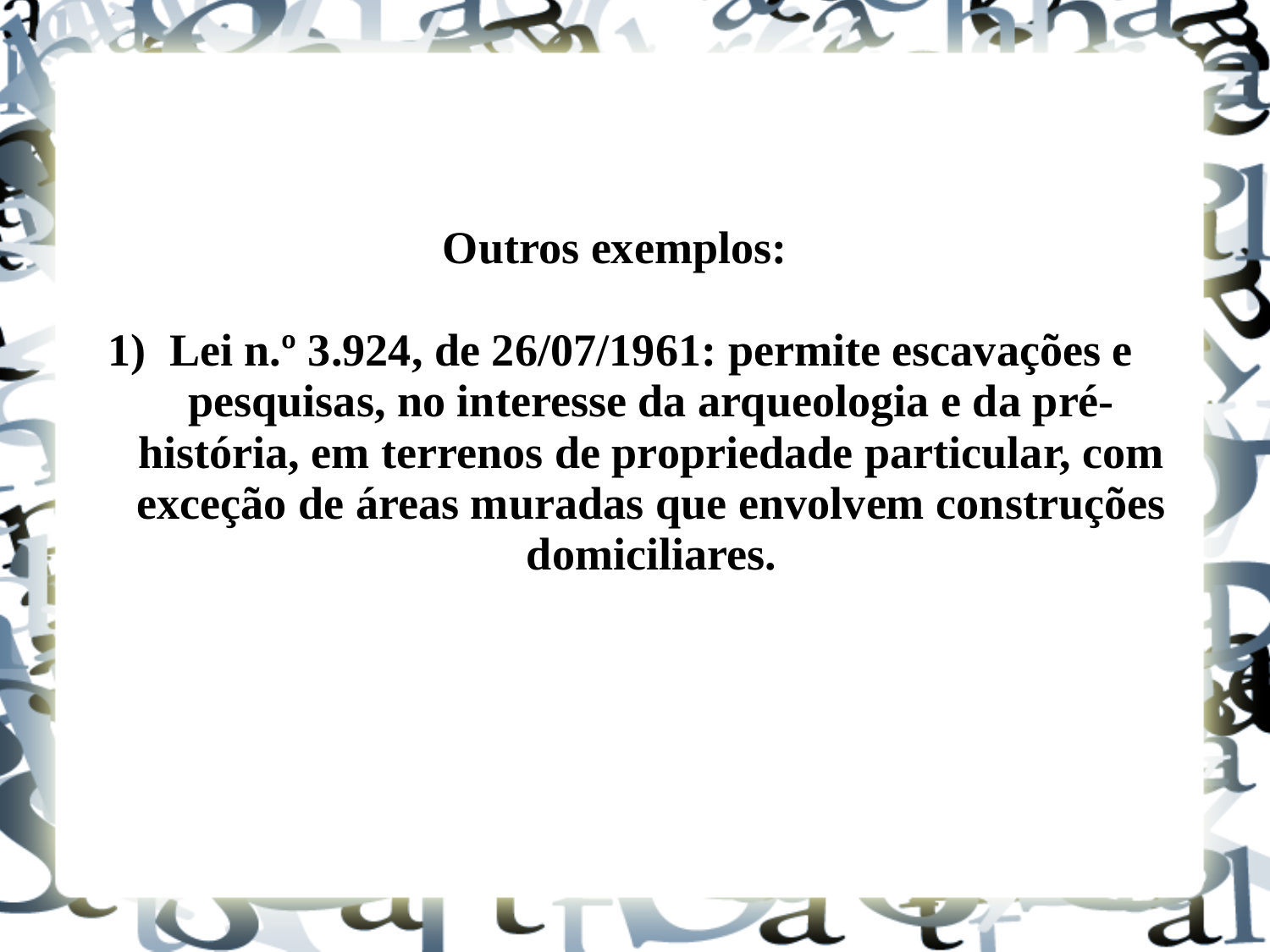

Outros exemplos:

1) 	Lei n.º 3.924, de 26/07/1961: permite escavações e pesquisas, no interesse da arqueologia e da pré-história, em terrenos de propriedade particular, com exceção de áreas muradas que envolvem construções domiciliares.